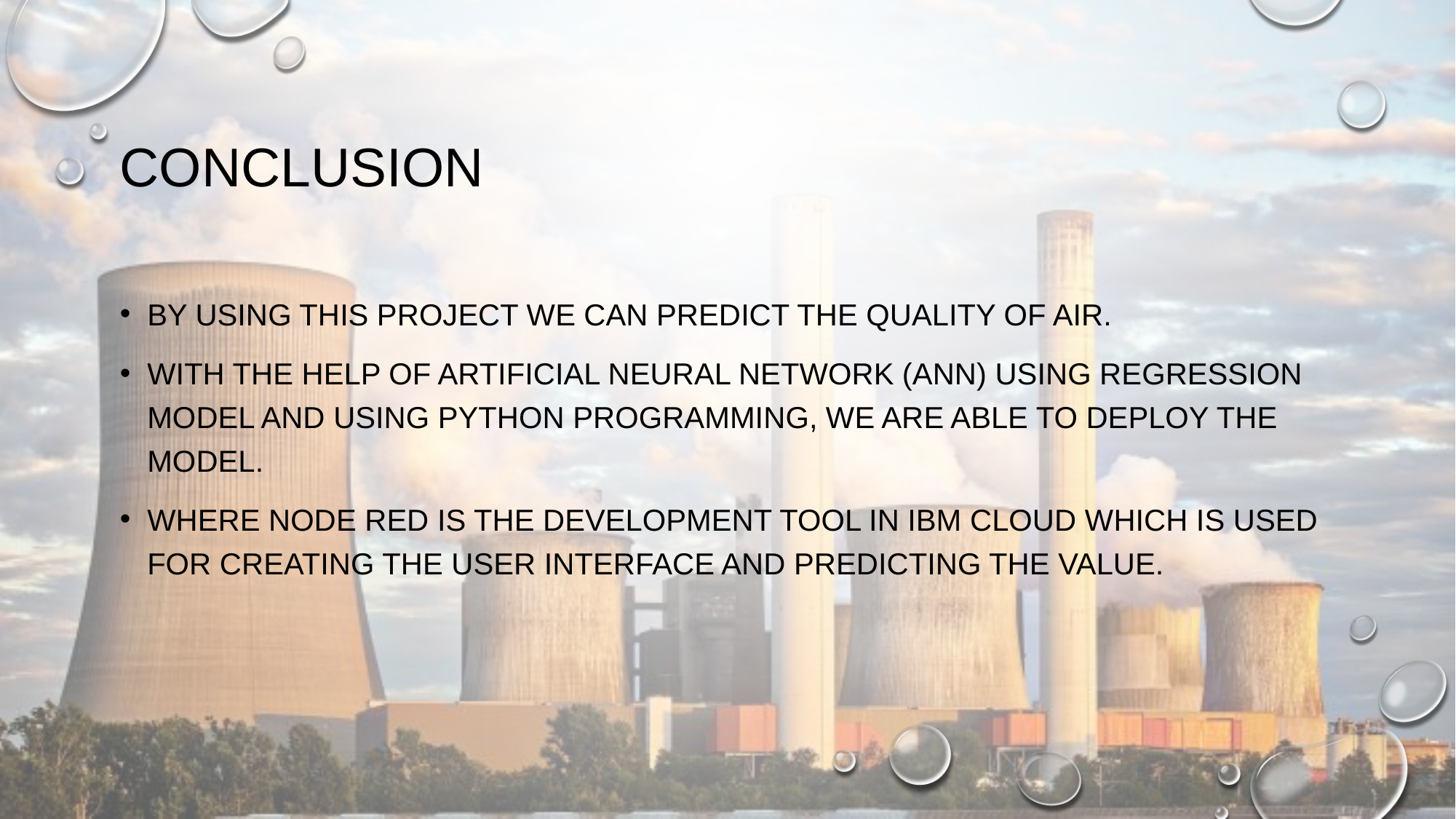

# conclusion
By using this project we can predict the quality of air.
with the help of Artificial Neural Network (ANN) using regression model and using Python Programming, we are able to deploy the model.
where node red is the development tool in IBM cloud which is used for creating the user interface and predicting the value.